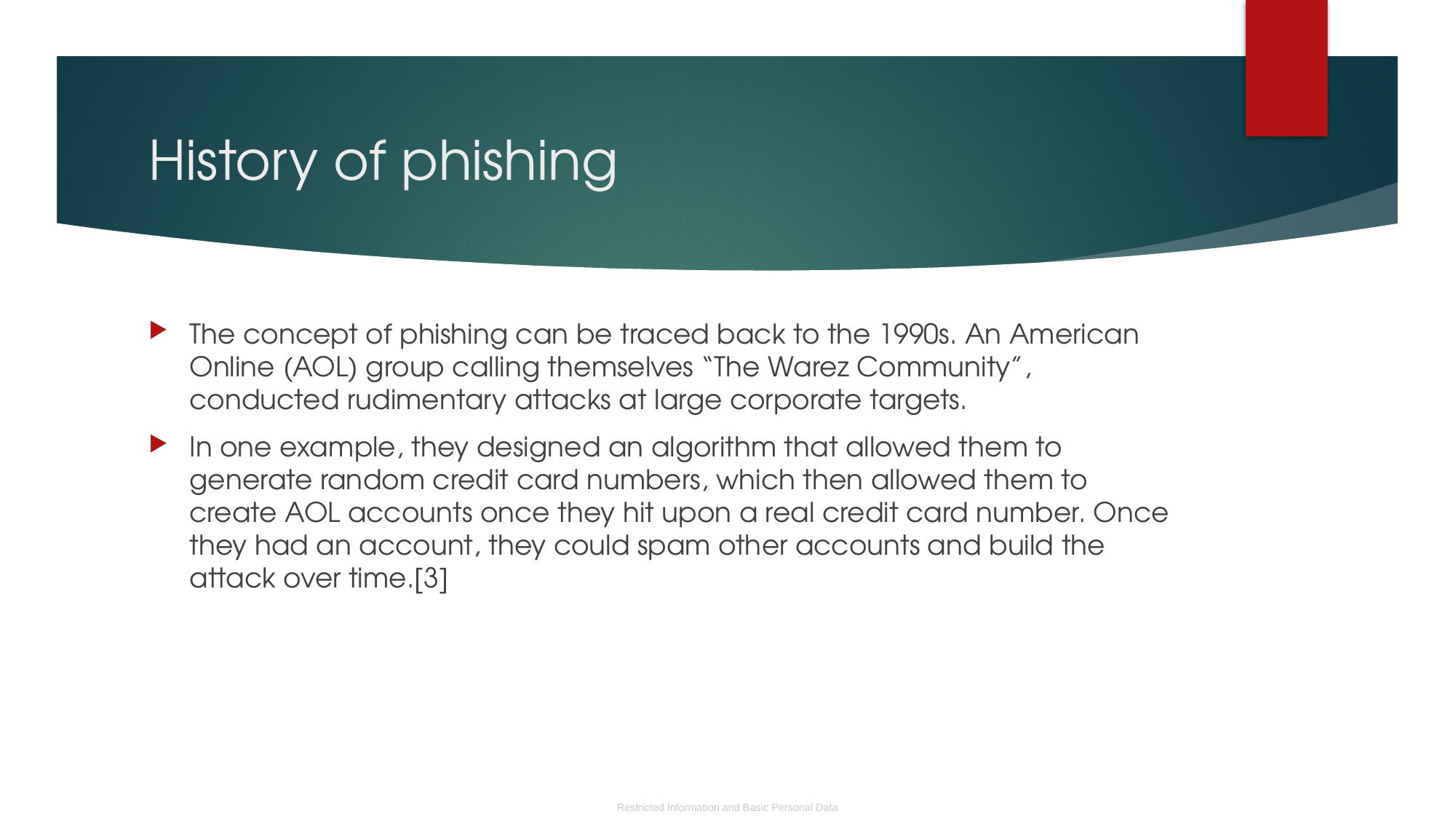

# History of phishing
The concept of phishing can be traced back to the 1990s. An American Online (AOL) group calling themselves “The Warez Community”, conducted rudimentary attacks at large corporate targets.
In one example, they designed an algorithm that allowed them to generate random credit card numbers, which then allowed them to create AOL accounts once they hit upon a real credit card number. Once they had an account, they could spam other accounts and build the attack over time.[3]